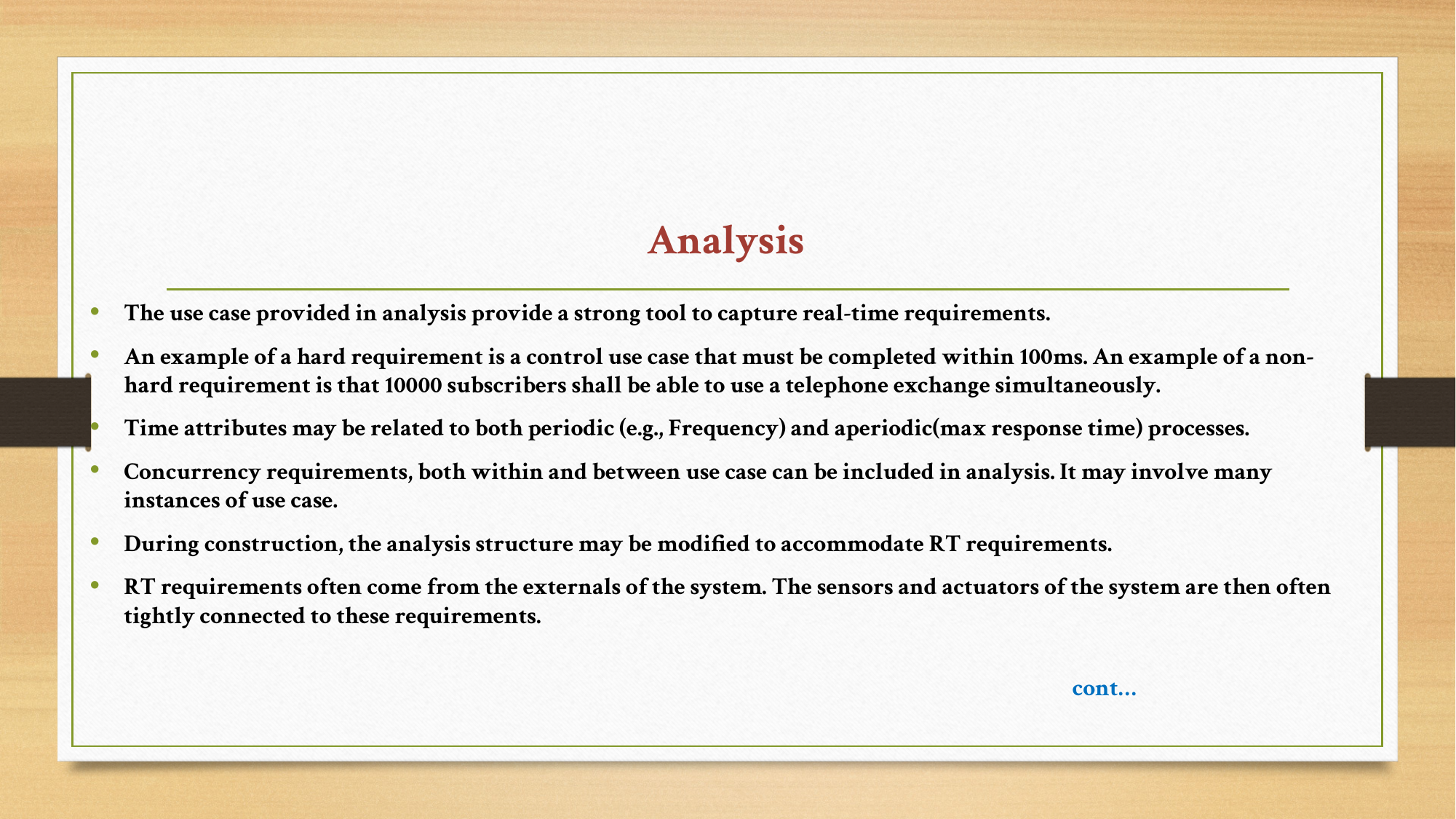

# Analysis
The use case provided in analysis provide a strong tool to capture real-time requirements.
An example of a hard requirement is a control use case that must be completed within 100ms. An example of a non-hard requirement is that 10000 subscribers shall be able to use a telephone exchange simultaneously.
Time attributes may be related to both periodic (e.g., Frequency) and aperiodic(max response time) processes.
Concurrency requirements, both within and between use case can be included in analysis. It may involve many instances of use case.
During construction, the analysis structure may be modified to accommodate RT requirements.
RT requirements often come from the externals of the system. The sensors and actuators of the system are then often tightly connected to these requirements.
																				cont…